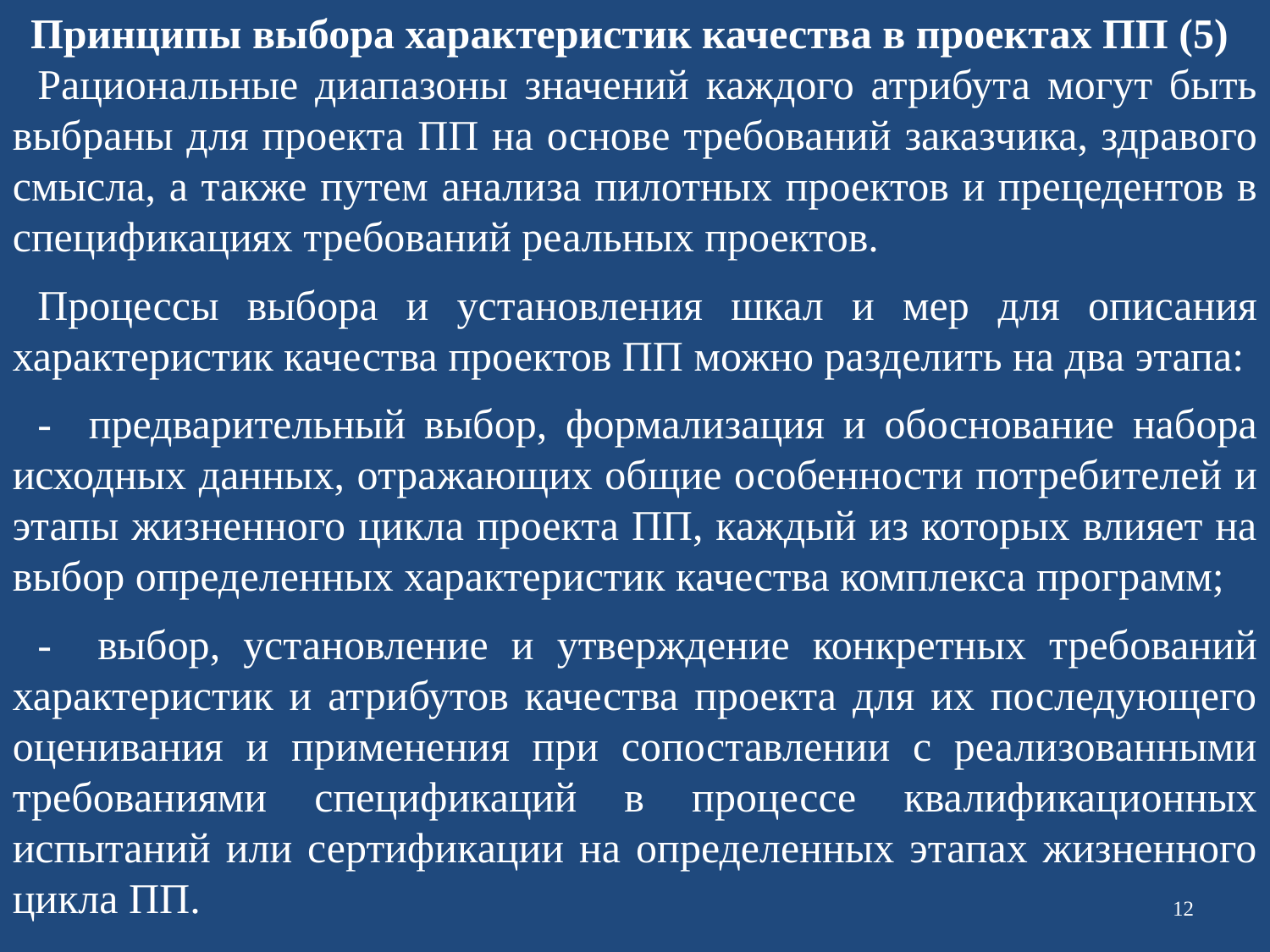

Принципы выбора характеристик качества в проектах ПП (5)
Рациональные диапазоны значений каждого атрибута могут быть выбраны для проекта ПП на основе требований заказчика, здравого смысла, а также путем анализа пилотных проектов и прецедентов в спецификациях требований реальных проектов.
Процессы выбора и установления шкал и мер для описания характеристик качества проектов ПП можно разделить на два этапа:
-  предварительный выбор, формализация и обоснование набора исходных данных, отражающих общие особенности потребителей и этапы жизненного цикла проекта ПП, каждый из которых влияет на выбор определенных характеристик качества комплекса программ;
-  выбор, установление и утверждение конкретных требований характеристик и атрибутов качества проекта для их последующего оценивания и применения при сопоставлении с реализованными требованиями спецификаций в процессе квалификационных испытаний или сертификации на определенных этапах жизненного цикла ПП.

12